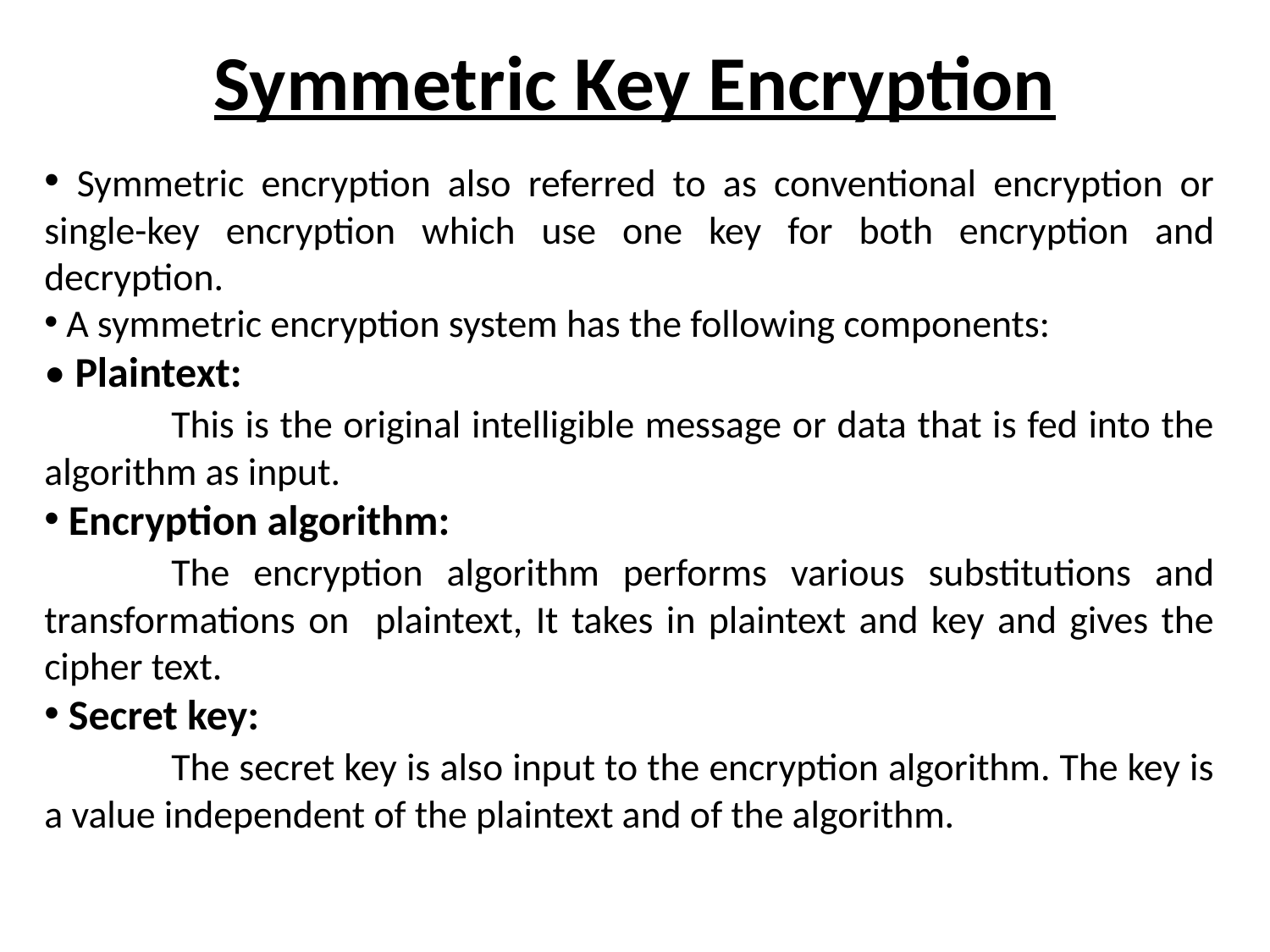

# Symmetric Key Encryption
 Symmetric encryption also referred to as conventional encryption or single-key encryption which use one key for both encryption and decryption.
 A symmetric encryption system has the following components:
• Plaintext:
	This is the original intelligible message or data that is fed into the algorithm as input.
 Encryption algorithm:
	The encryption algorithm performs various substitutions and transformations on  plaintext, It takes in plaintext and key and gives the cipher text.
 Secret key:
	The secret key is also input to the encryption algorithm. The key is a value independent of the plaintext and of the algorithm.